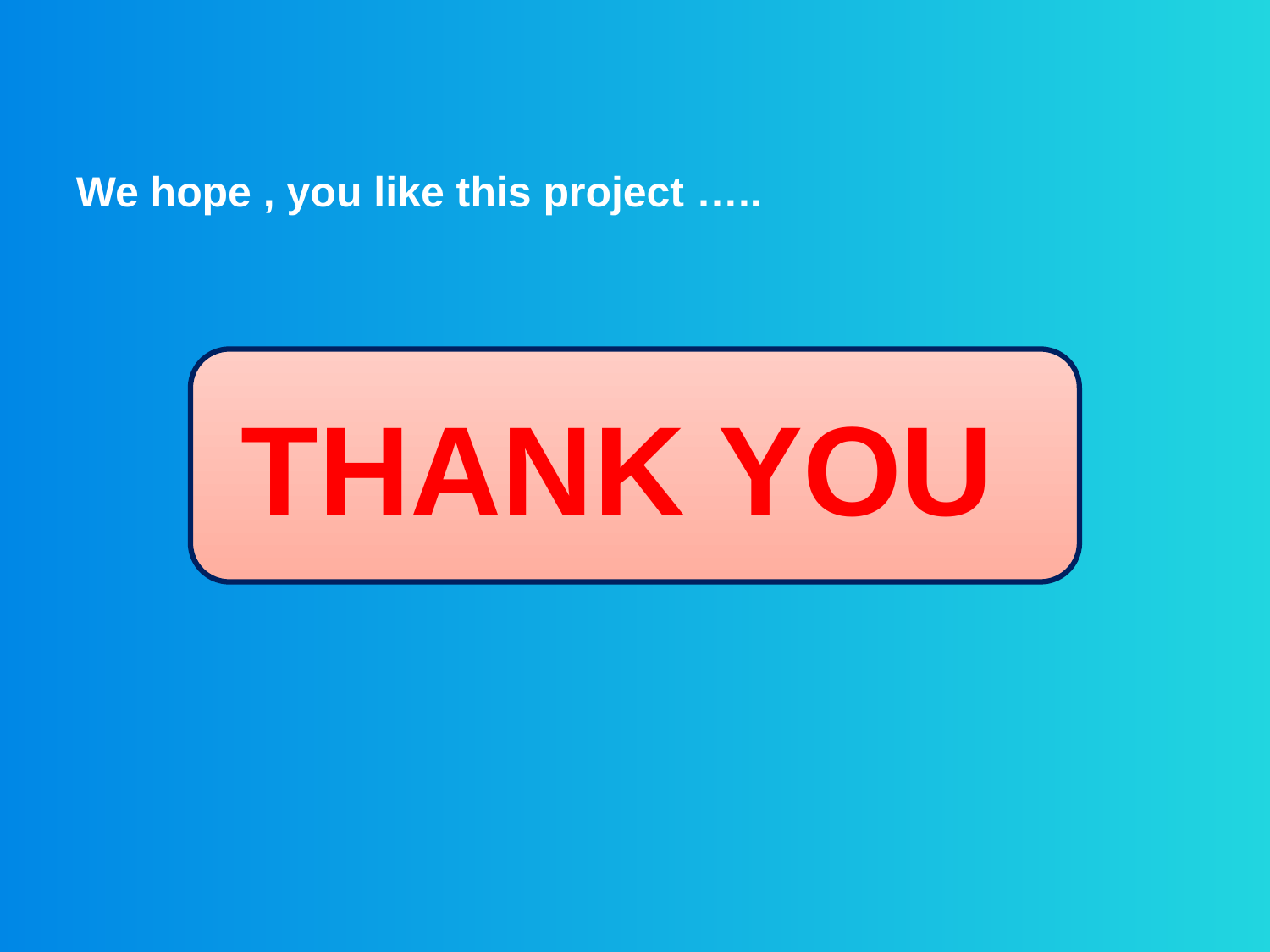

We hope , you like this project …..
THANK YOU